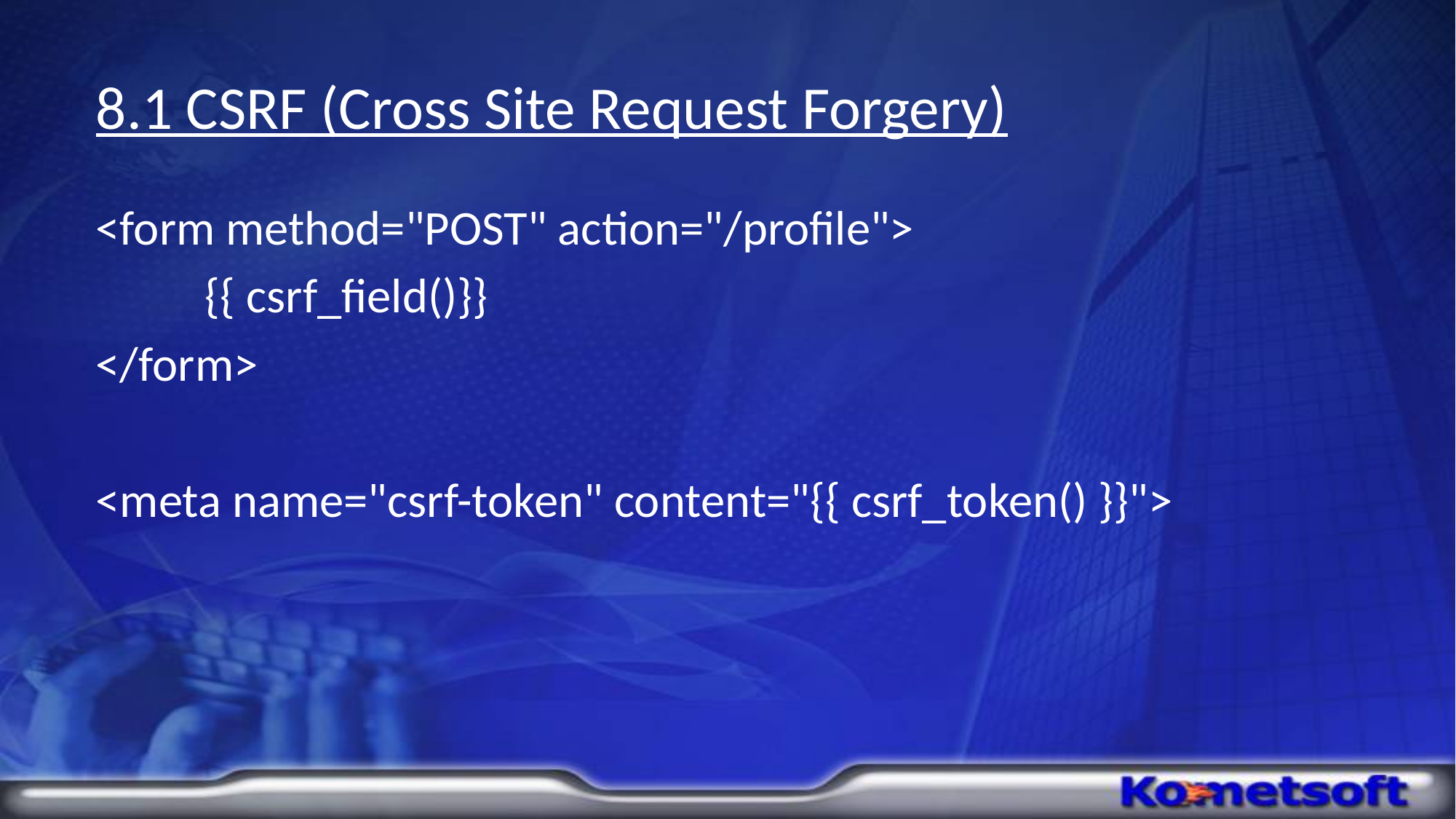

# 8.1 CSRF (Cross Site Request Forgery)
<form method="POST" action="/profile">
	{{ csrf_field()}}
</form>

<meta name="csrf-token" content="{{ csrf_token() }}">